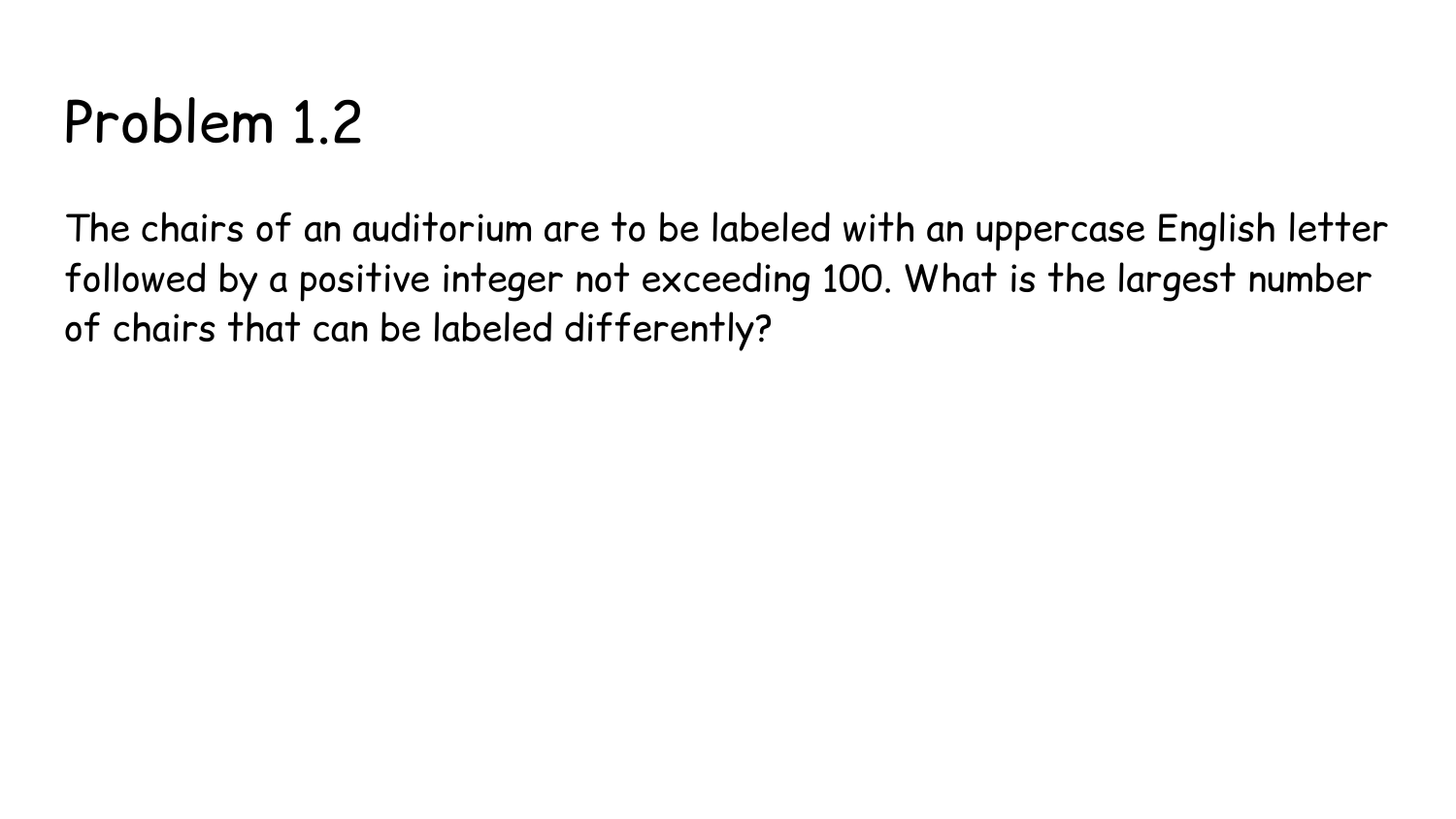

# Problem 1.2

The chairs of an auditorium are to be labeled with an uppercase English letter followed by a positive integer not exceeding 100. What is the largest number of chairs that can be labeled differently?